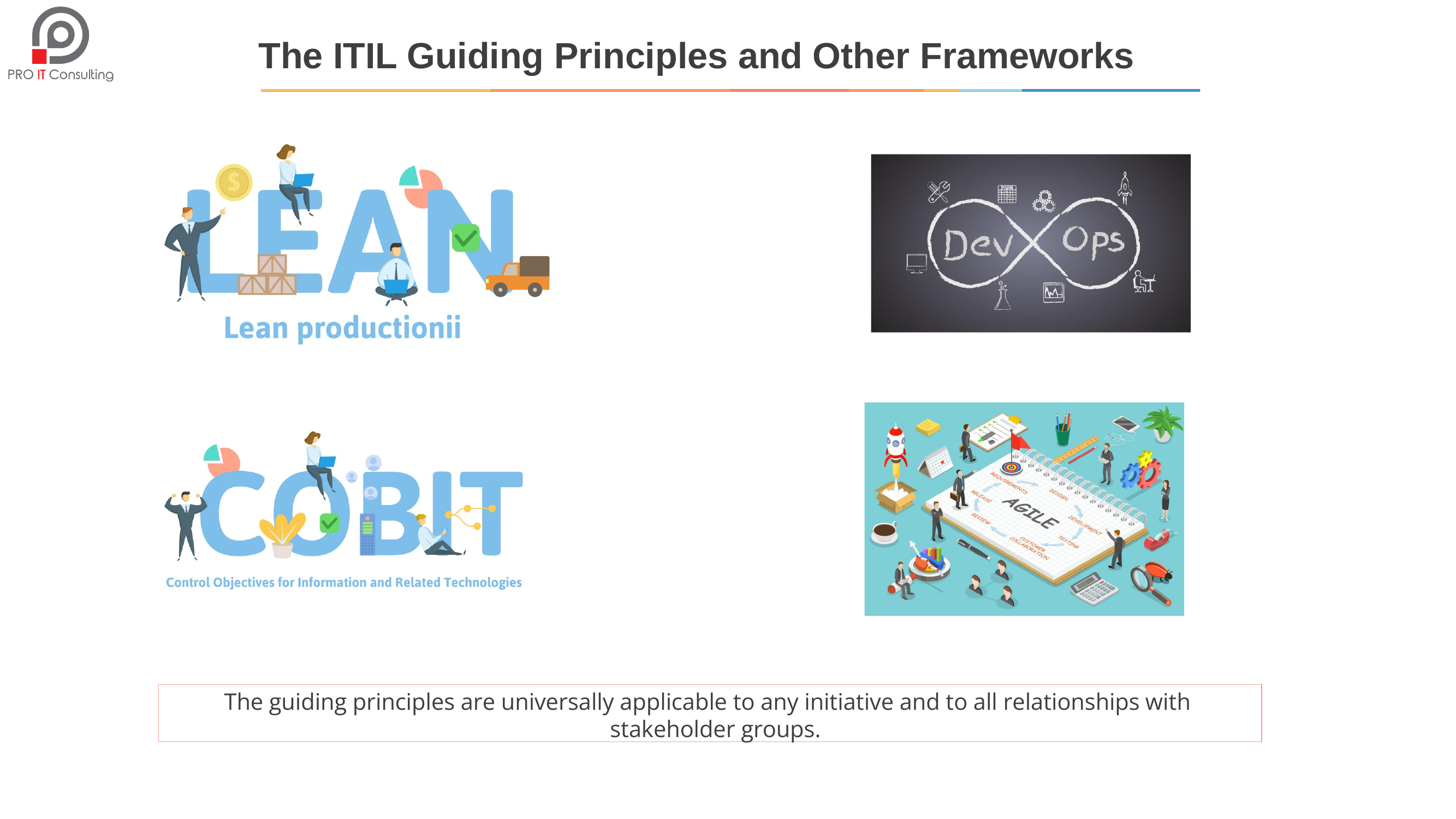

# The ITIL Guiding Principles and Other Frameworks

The guiding principles are universally applicable to any initiative and to all relationships with  stakeholder groups.